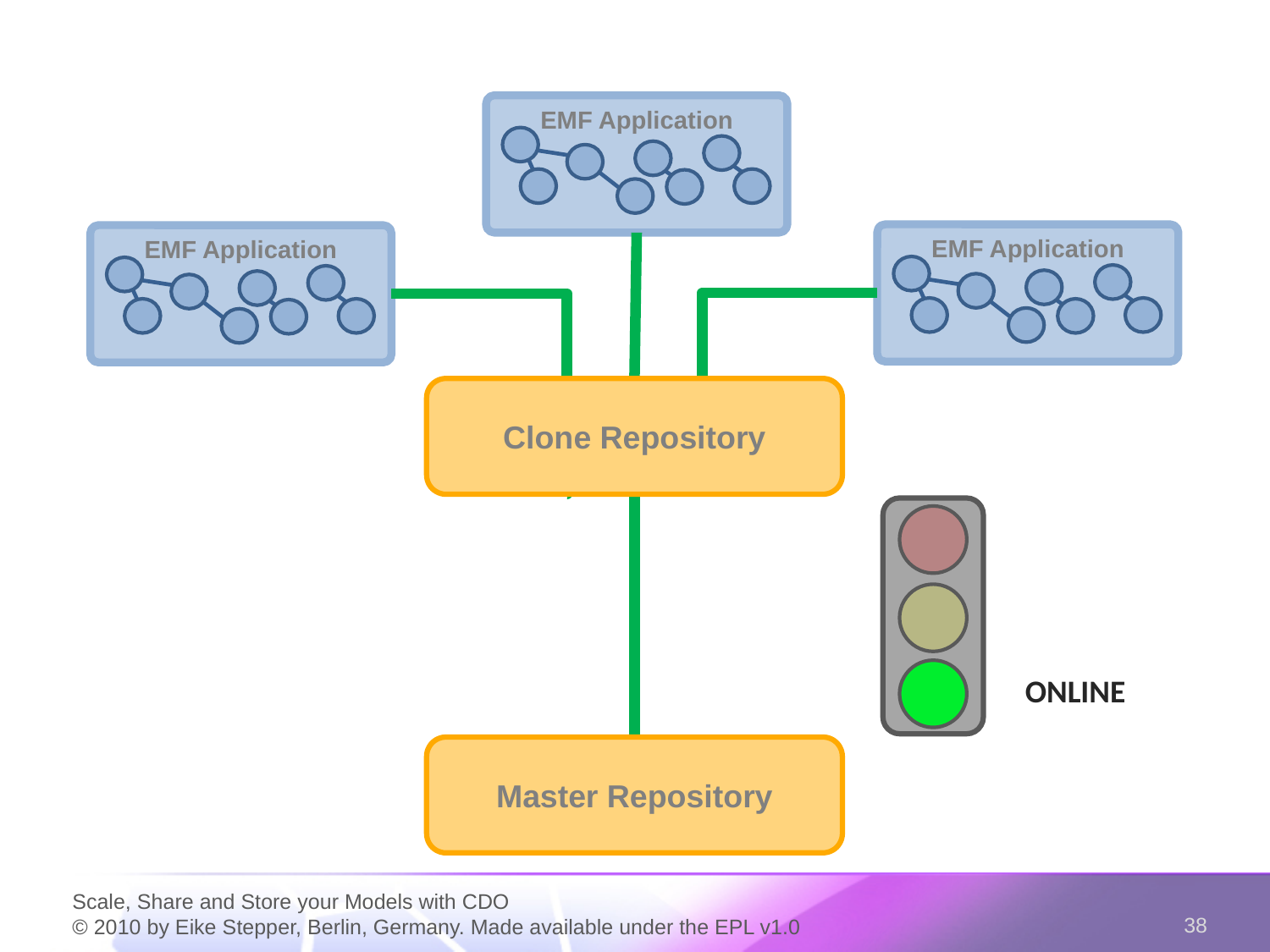

EMF Application

EMF Application

EMF Application

Clone Repository

ONLINE
Master Repository
Scale, Share and Store your Models with CDO
© 2010 by Eike Stepper, Berlin, Germany. Made available under the EPL v1.0
38